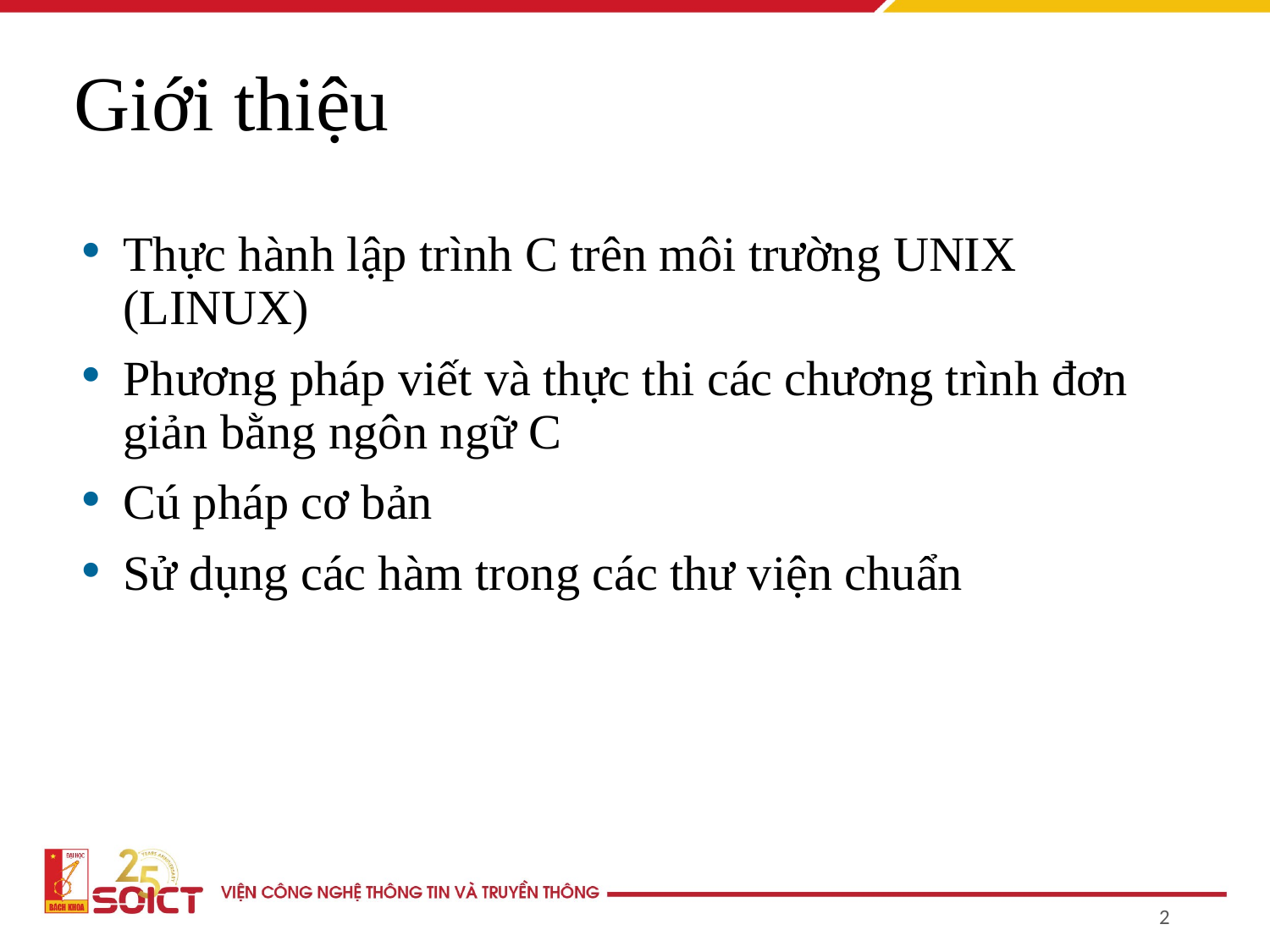

Giới thiệu
Thực hành lập trình C trên môi trường UNIX (LINUX)
Phương pháp viết và thực thi các chương trình đơn giản bằng ngôn ngữ C
Cú pháp cơ bản
Sử dụng các hàm trong các thư viện chuẩn
2